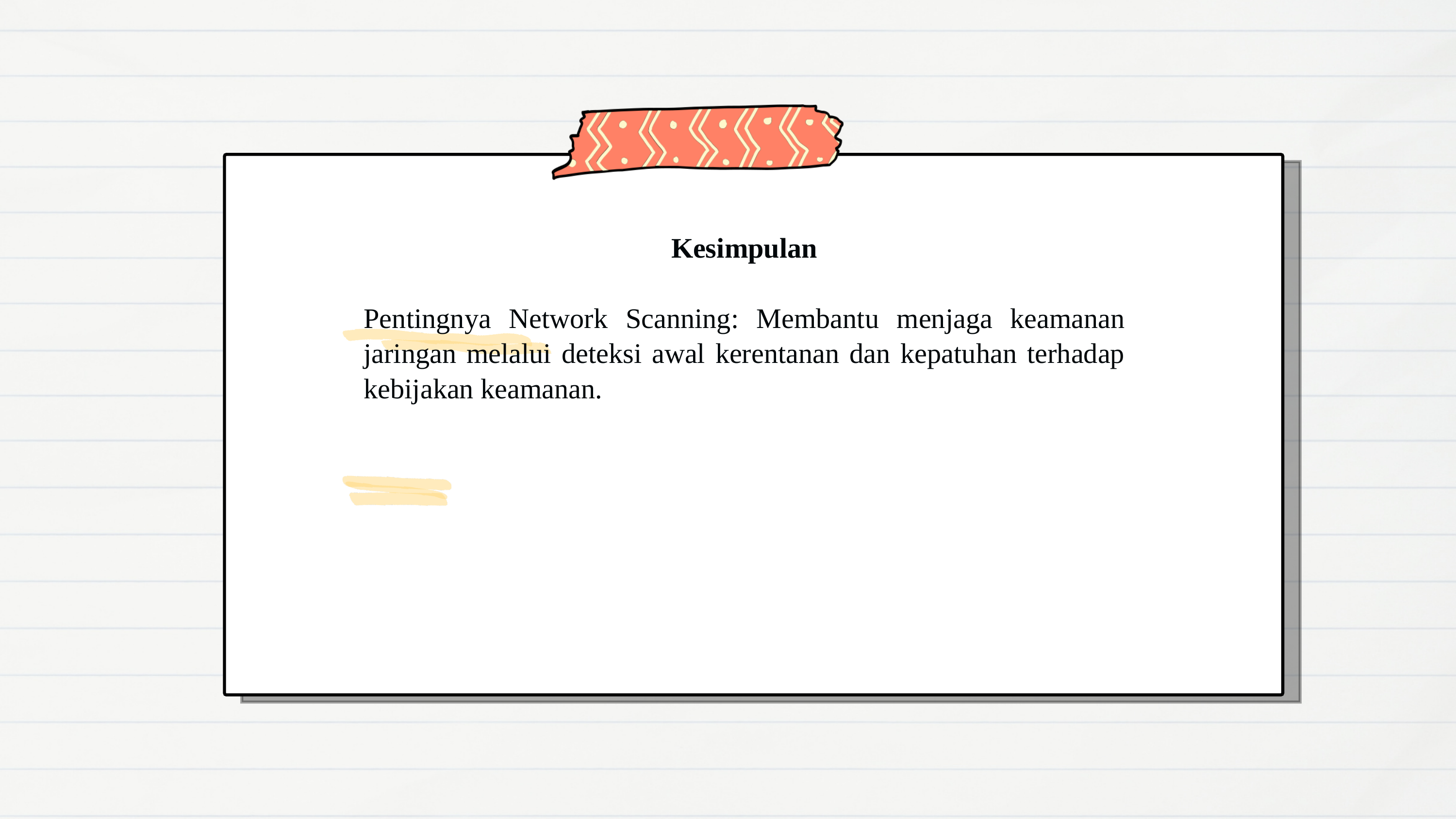

Kesimpulan

Pentingnya Network Scanning: Membantu menjaga keamanan jaringan melalui deteksi awal kerentanan dan kepatuhan terhadap kebijakan keamanan.